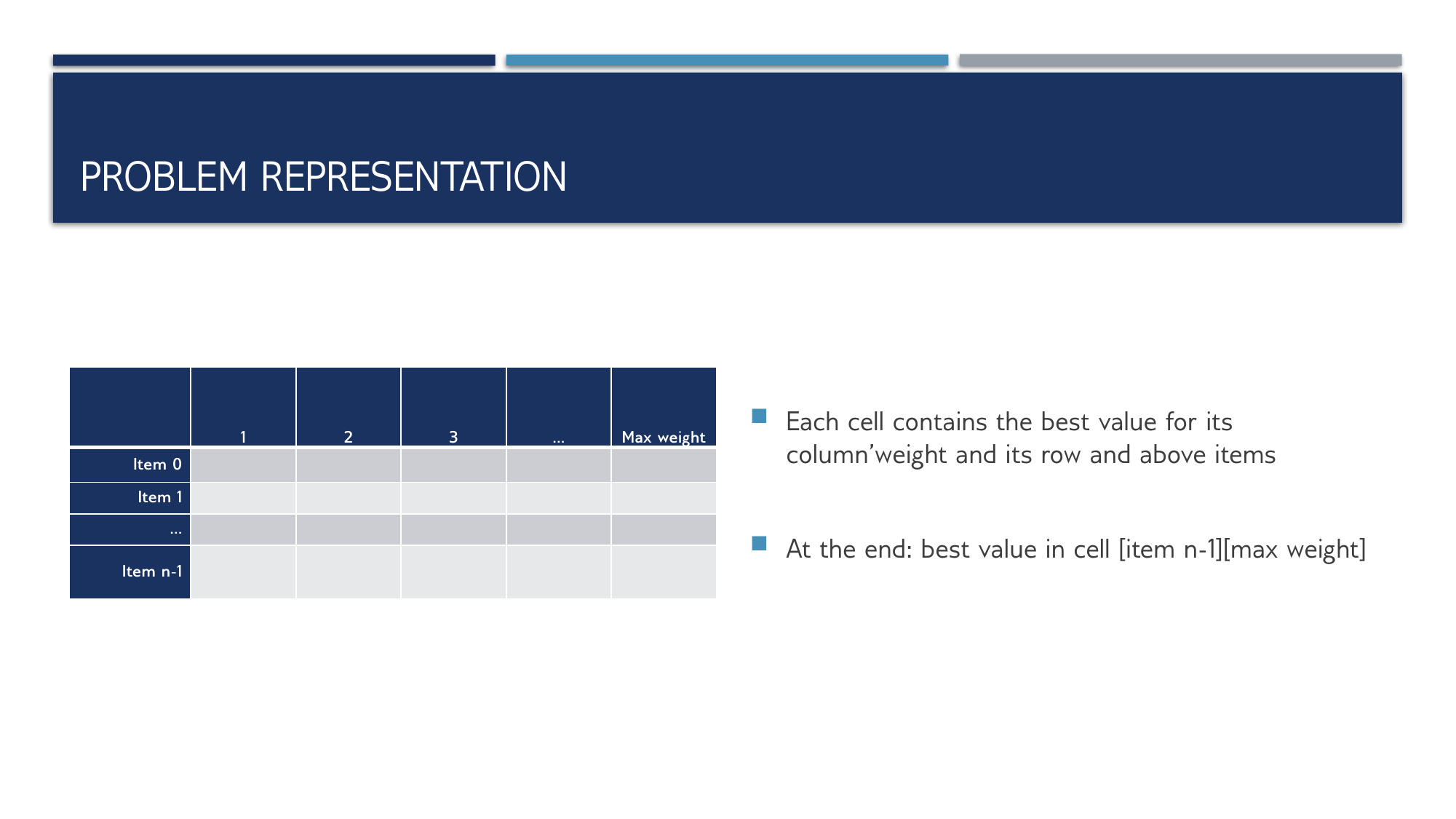

# ProBLEM Representation
Each cell contains the best value for its column’weight and its row and above items

At the end: best value in cell [item n-1][max weight]
|  | 1 | 2 | 3 | … | Max weight |
| --- | --- | --- | --- | --- | --- |
| Item 0 |  |  |  |  |  |
| Item 1 |  |  |  |  |  |
| … |  |  |  |  |  |
| Item n-1 |  |  |  |  |  |